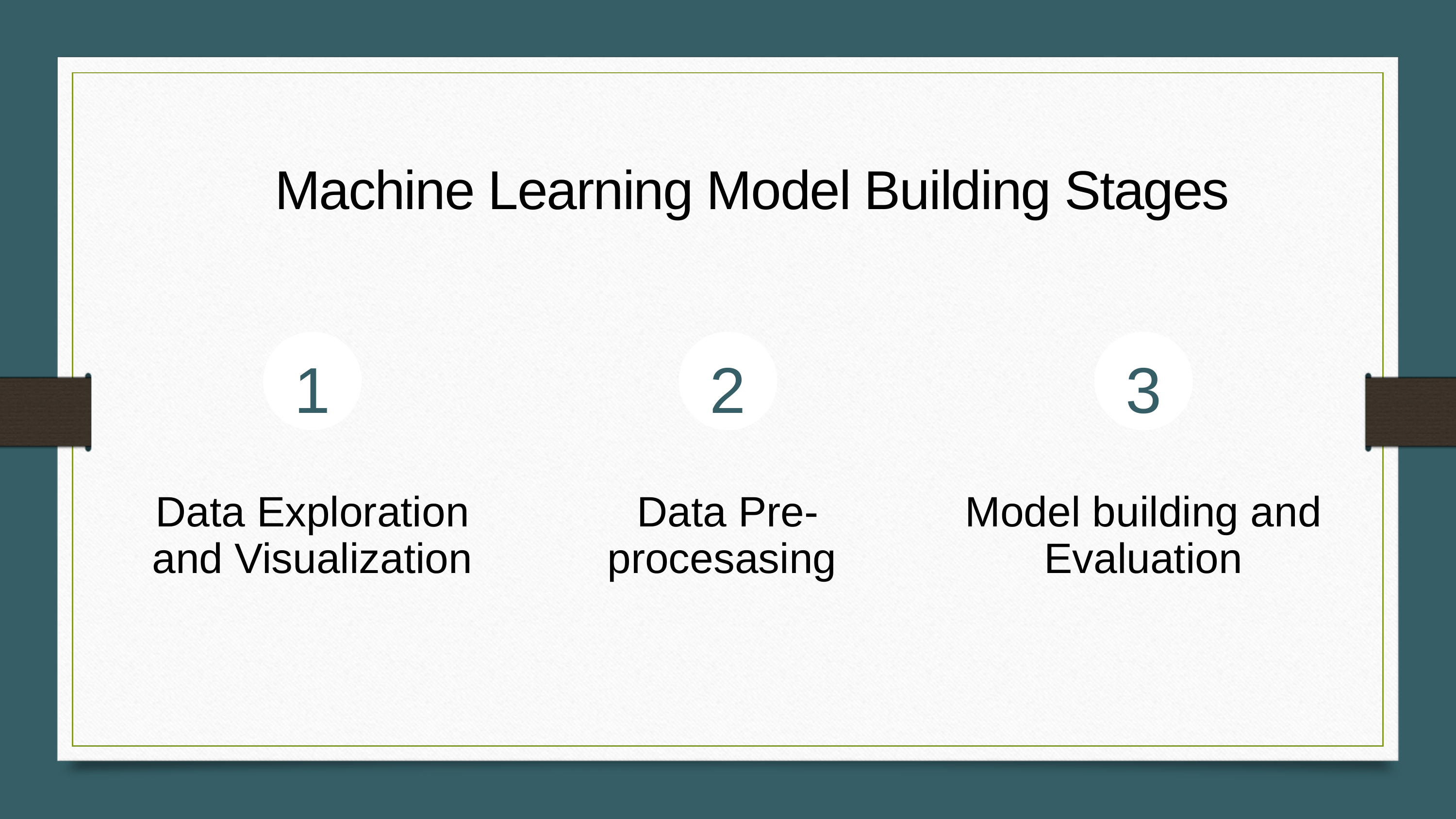

Machine Learning Model Building Stages
1
2
3

Data Exploration and Visualization
Data Pre-procesasing
Model building and Evaluation